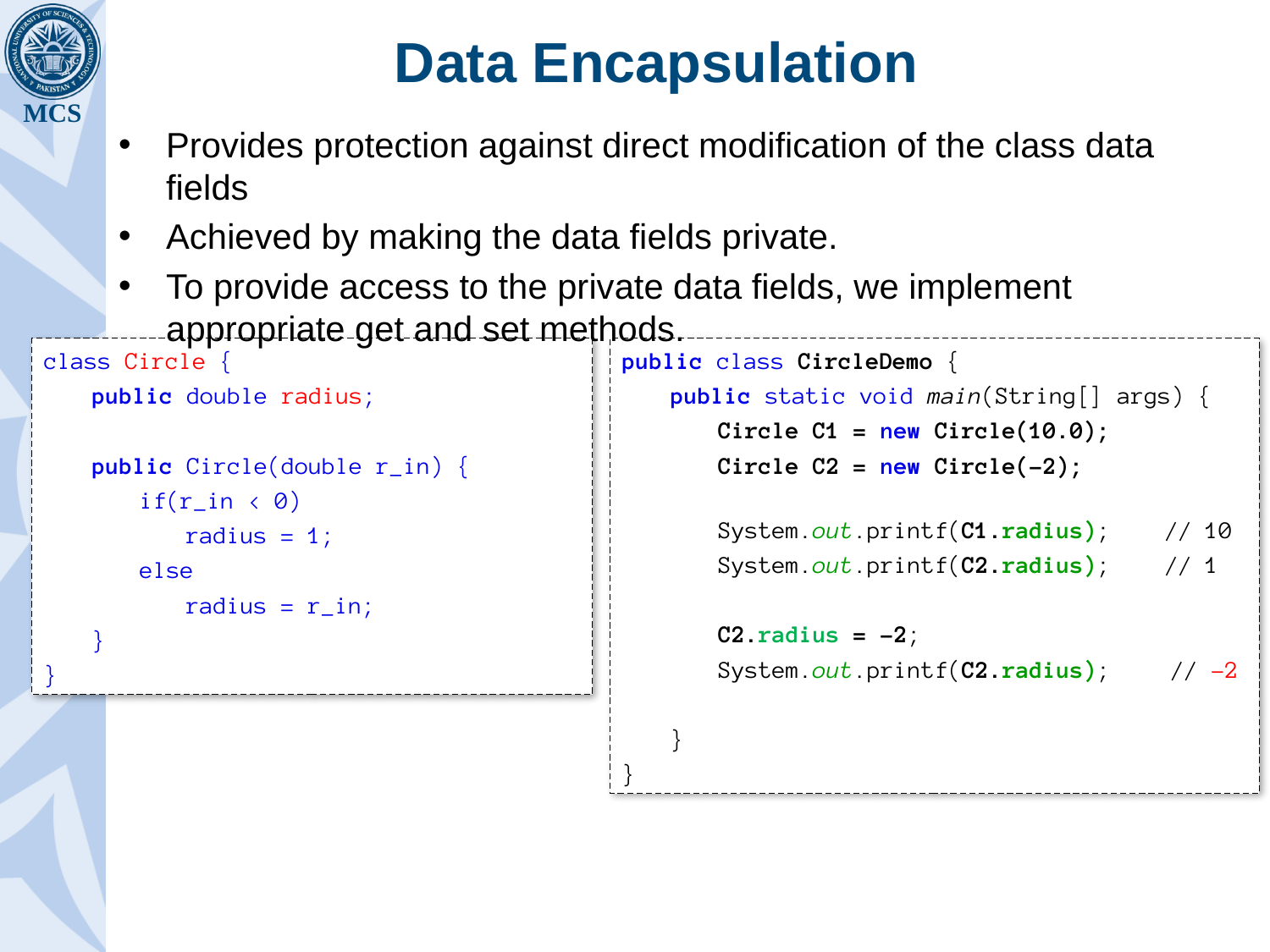

# Data Encapsulation
Provides protection against direct modification of the class data fields
Achieved by making the data fields private.
To provide access to the private data fields, we implement appropriate get and set methods.

class Circle {
	public double radius;

	public Circle(double r_in) {
  		if(r_in < 0)
			radius = 1;
		else
			radius = r_in;
	}
}
public class CircleDemo {
	public static void main(String[] args) {
		Circle C1 = new Circle(10.0);
		Circle C2 = new Circle(-2);
		System.out.printf(C1.radius);    // 10
		System.out.printf(C2.radius);    // 1

		C2.radius = -2;
		System.out.printf(C2.radius);	   // -2

	}
}